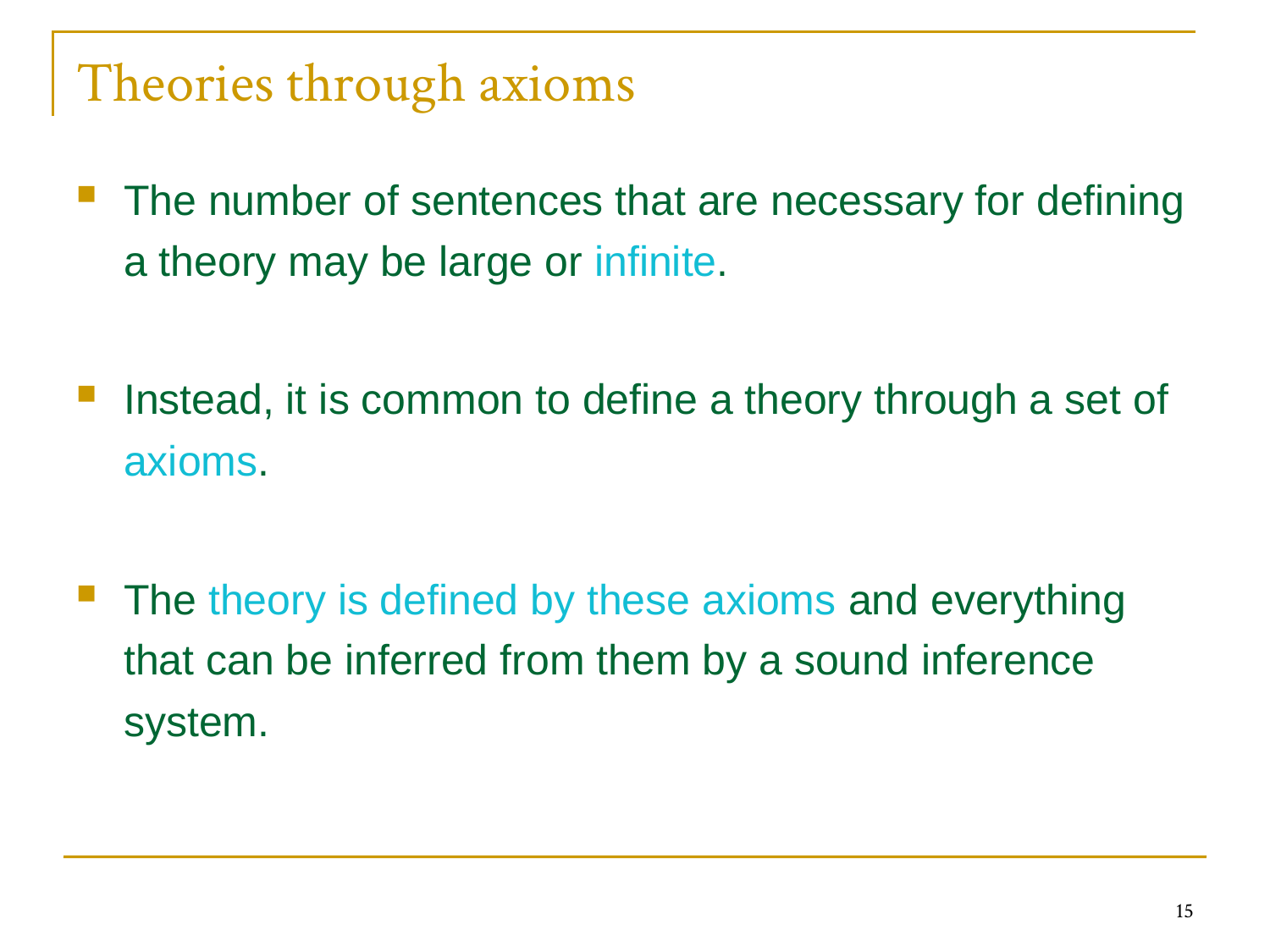

# Theories through axioms
The number of sentences that are necessary for defining a theory may be large or infinite.

Instead, it is common to define a theory through a set of axioms.

The theory is defined by these axioms and everything that can be inferred from them by a sound inference system.

15